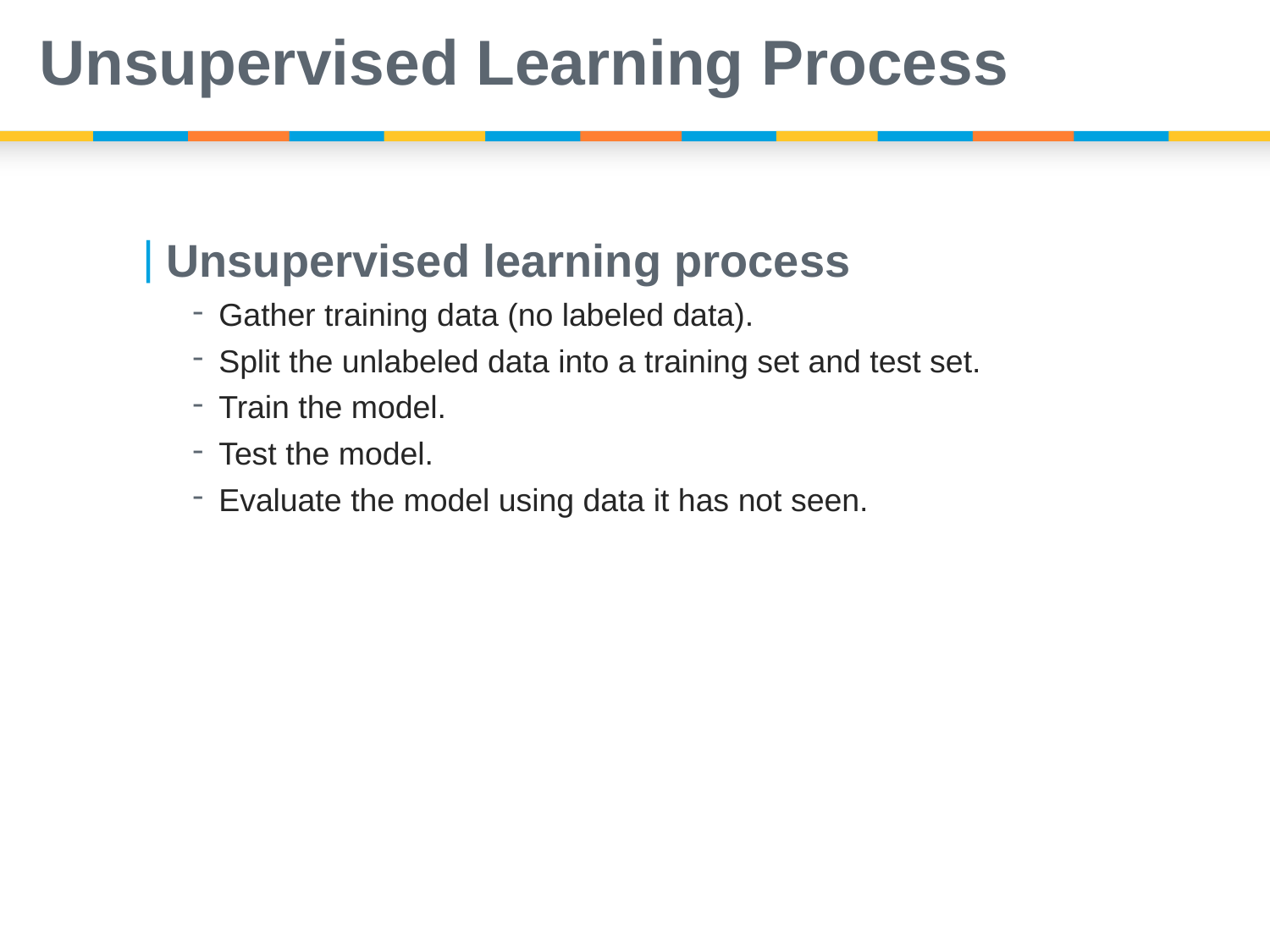

# Unsupervised Learning Process
Unsupervised learning process
Gather training data (no labeled data).
Split the unlabeled data into a training set and test set.
Train the model.
Test the model.
Evaluate the model using data it has not seen.